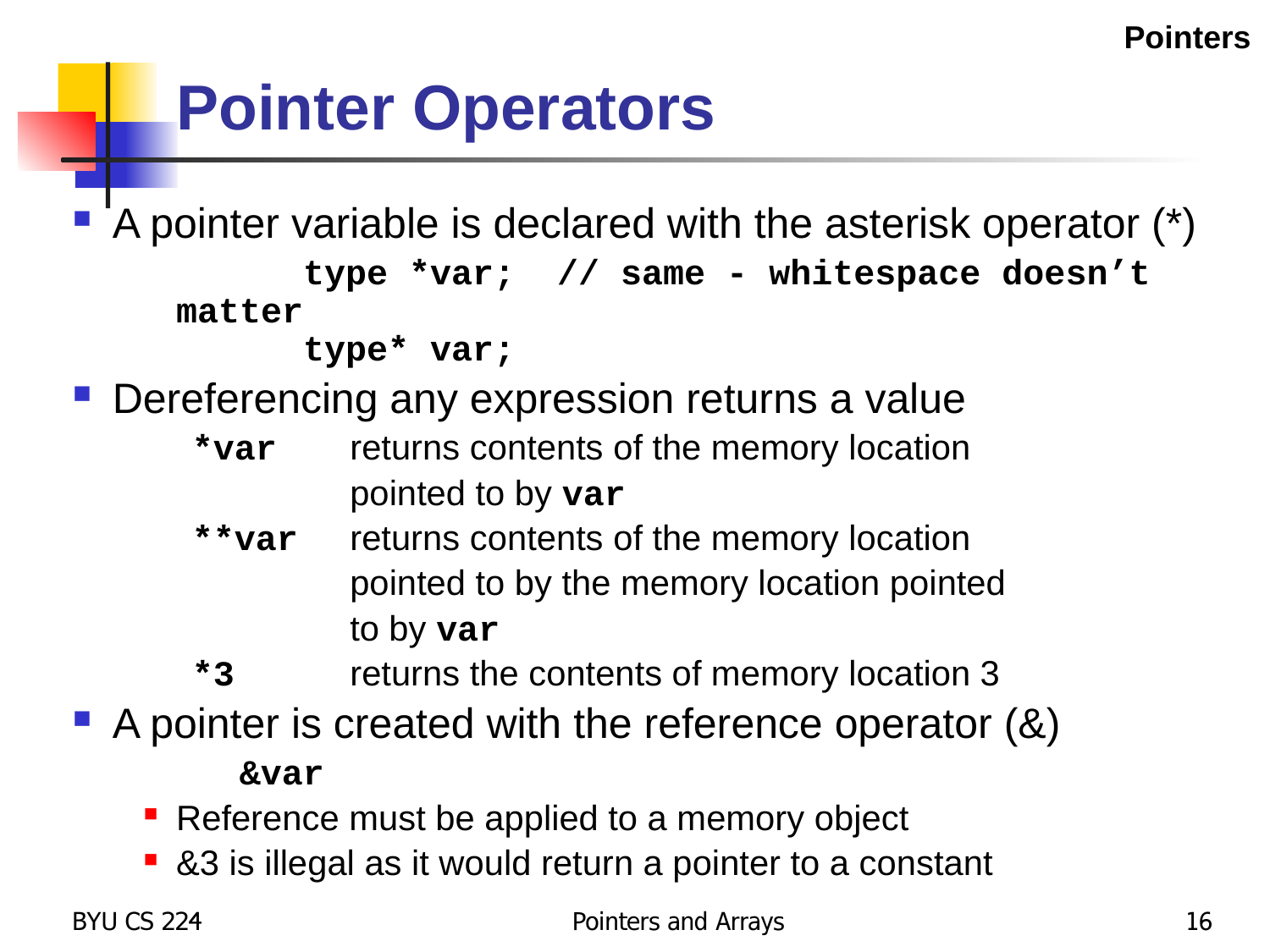

Pointers
# Pointer Operators
A pointer variable is declared with the asterisk operator (*)
		type *var;	// same - whitespace doesn’t matter
	type* var;
Dereferencing any expression returns a value
*var	returns contents of the memory location
		pointed to by var
**var	returns contents of the memory location
		pointed to by the memory location pointed
		to by var
*3	returns the contents of memory location 3
A pointer is created with the reference operator (&)
		&var
Reference must be applied to a memory object
&3 is illegal as it would return a pointer to a constant
BYU CS 224
Pointers and Arrays
16